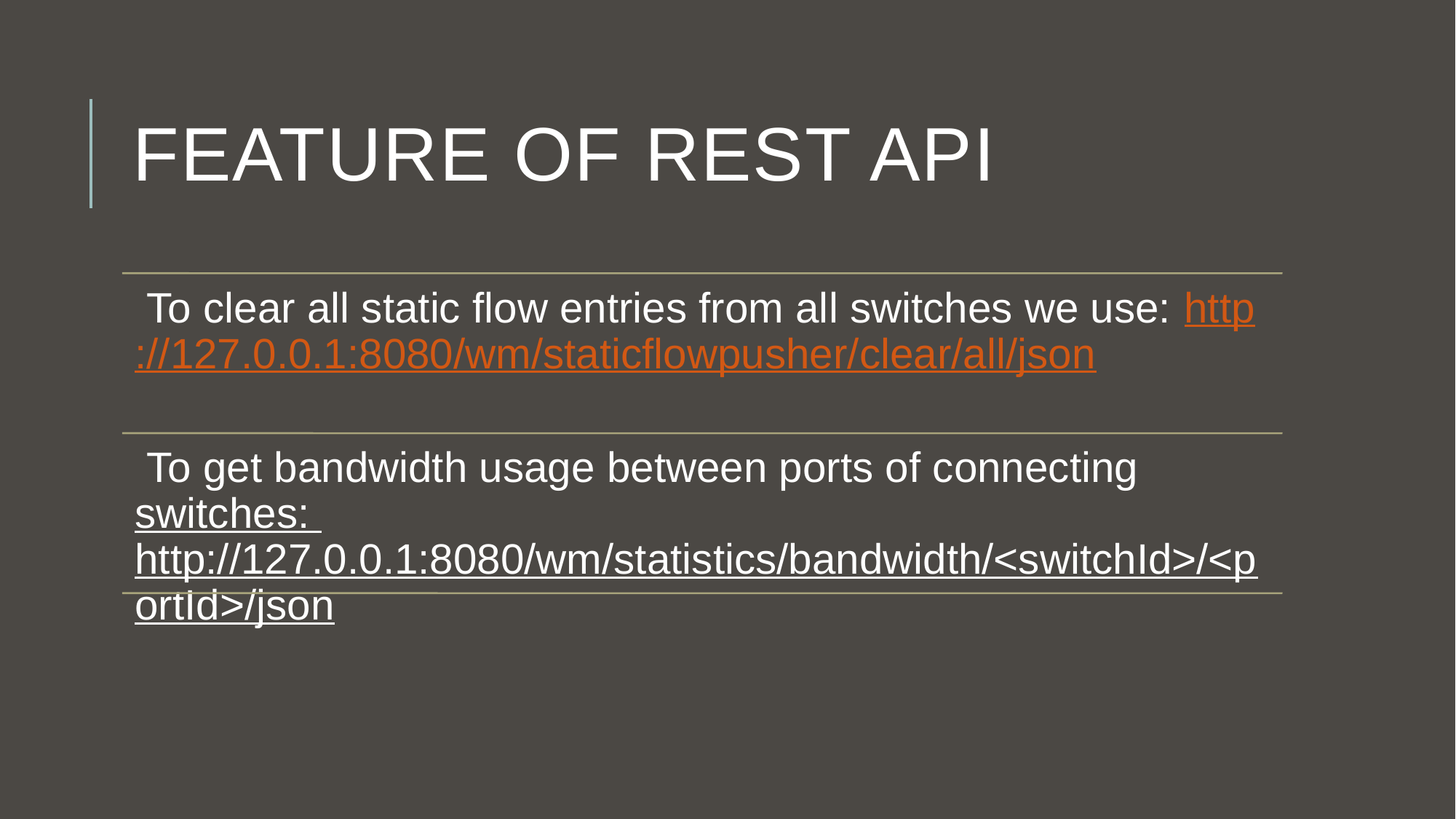

# FEATURE OF REST API
 To clear all static flow entries from all switches we use: http://127.0.0.1:8080/wm/staticflowpusher/clear/all/json
 To get bandwidth usage between ports of connecting switches:  http://127.0.0.1:8080/wm/statistics/bandwidth/<switchId>/<portId>/json